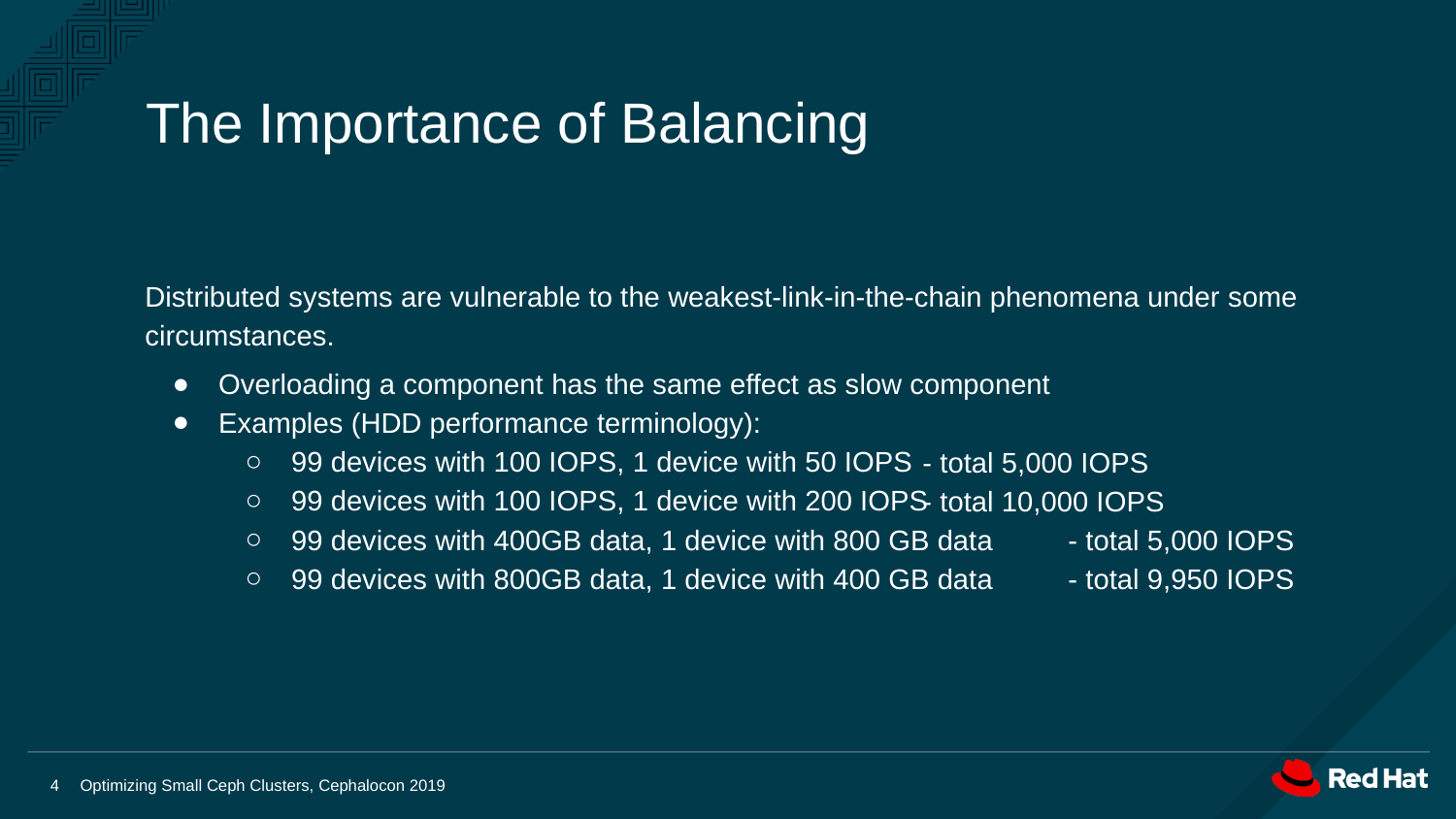

The Importance of Balancing

Distributed systems are vulnerable to the weakest-link-in-the-chain phenomena under some circumstances.

Overloading a component has the same effect as slow component
Examples (HDD performance terminology):
99 devices with 100 IOPS, 1 device with 50 IOPS
99 devices with 100 IOPS, 1 device with 200 IOPS
99 devices with 400GB data, 1 device with 800 GB data
99 devices with 800GB data, 1 device with 400 GB data
- total 5,000 IOPS
- total 10,000 IOPS
 	- total 5,000 IOPS
 	- total 9,950 IOPS

4